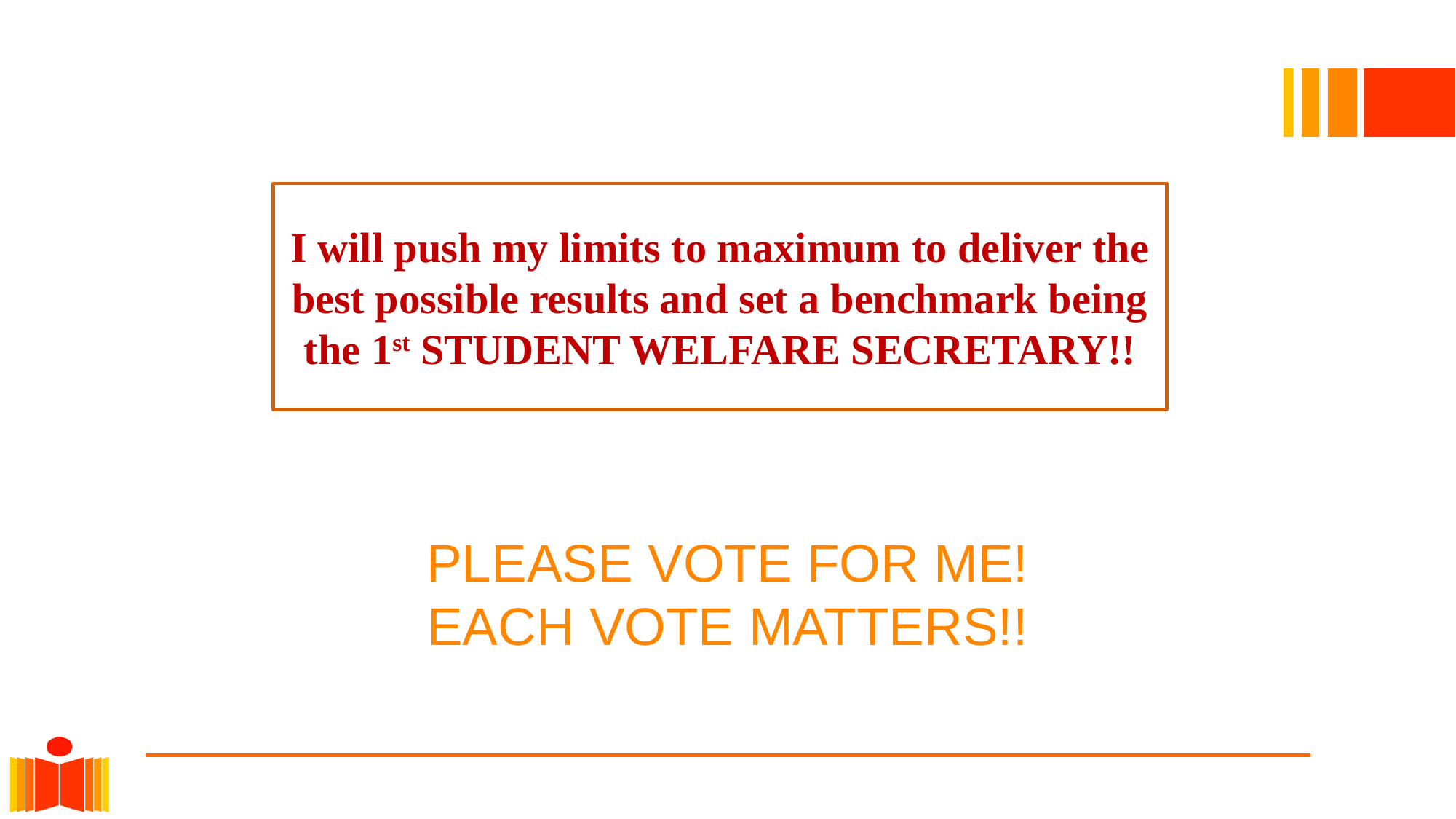

I will push my limits to maximum to deliver the best possible results and set a benchmark being the 1st STUDENT WELFARE SECRETARY!!
# PLEASE VOTE FOR ME! EACH VOTE MATTERS!!